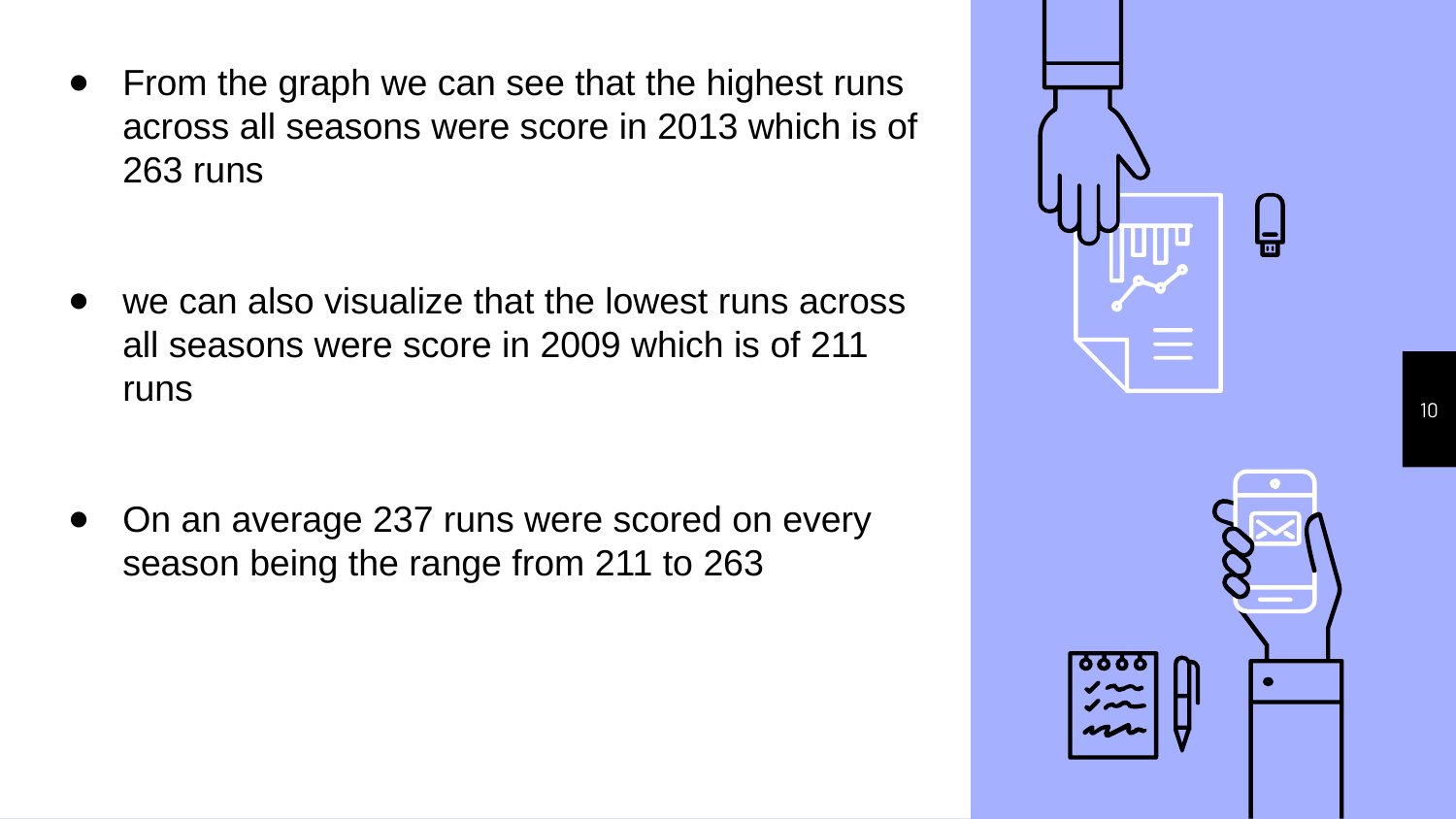

From the graph we can see that the highest runs across all seasons were score in 2013 which is of 263 runs

we can also visualize that the lowest runs across all seasons were score in 2009 which is of 211 runs

On an average 237 runs were scored on every season being the range from 211 to 263
10